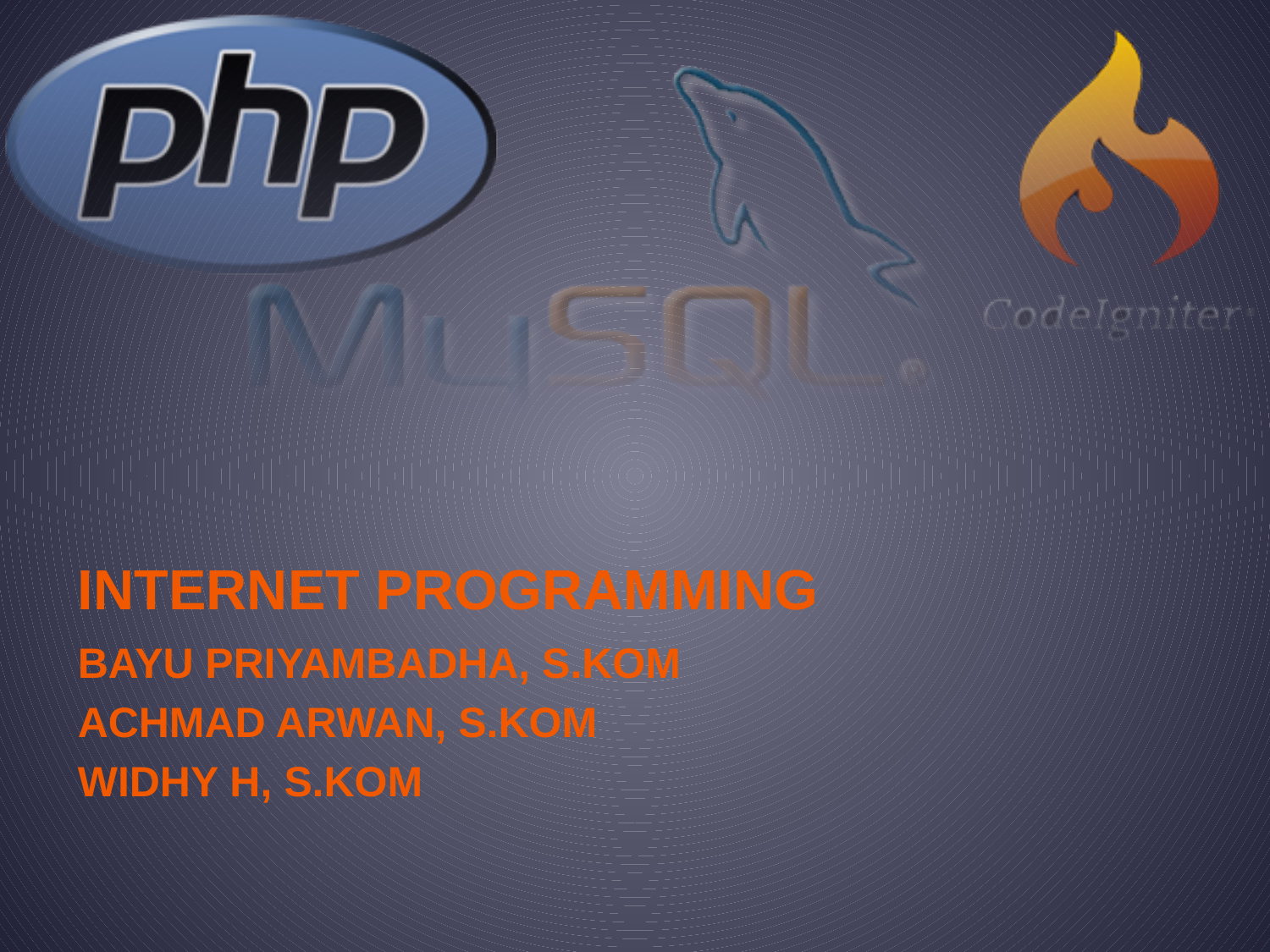

# Internet Programming
Bayu Priyambadha, S.Kom
Achmad Arwan, s.kom
Widhy h, s.kom